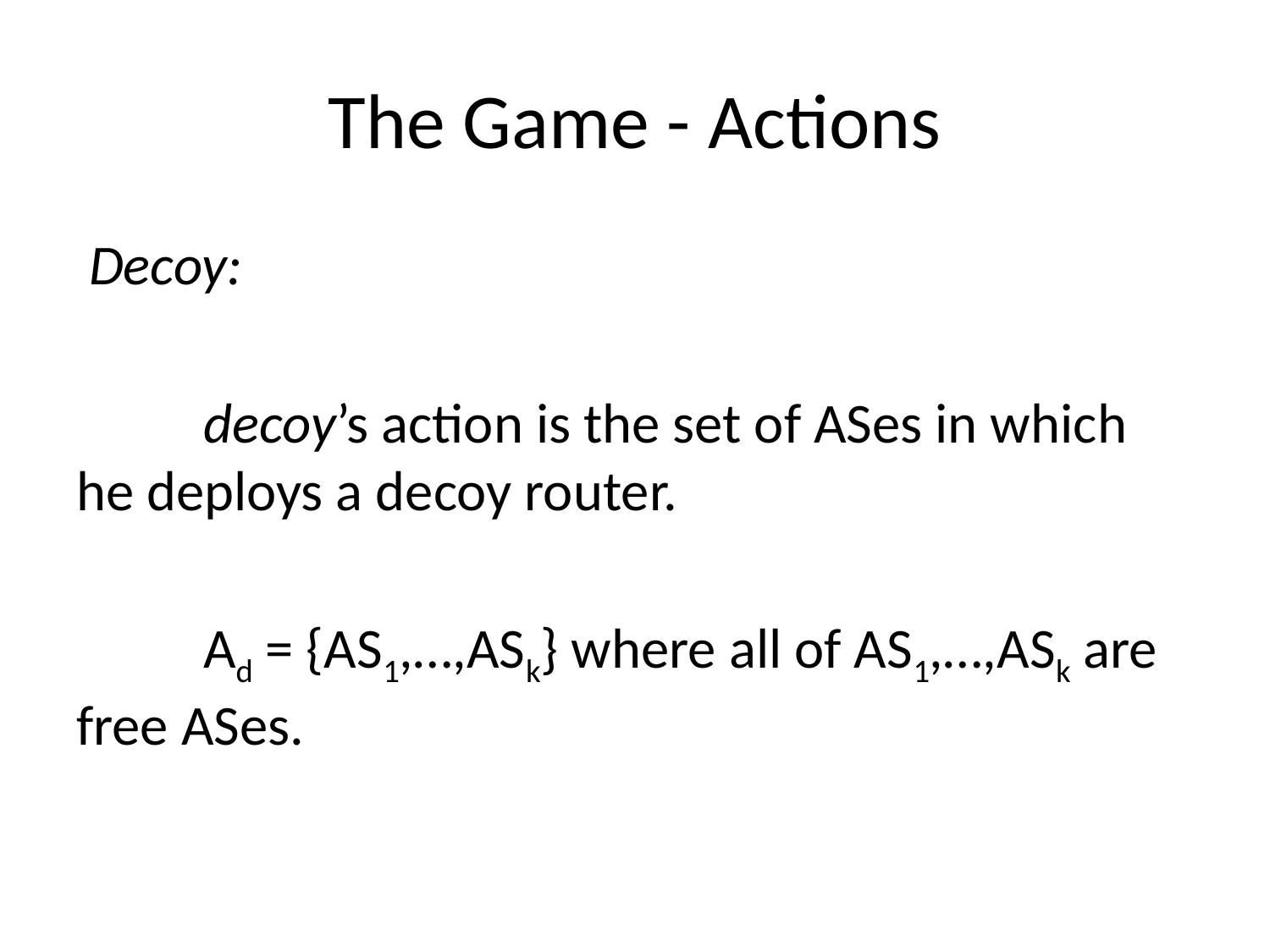

# The Game - Actions
 Decoy:

	decoy’s action is the set of ASes in which he deploys a decoy router.

	Ad = {AS1,…,ASk} where all of AS1,…,ASk are free ASes.